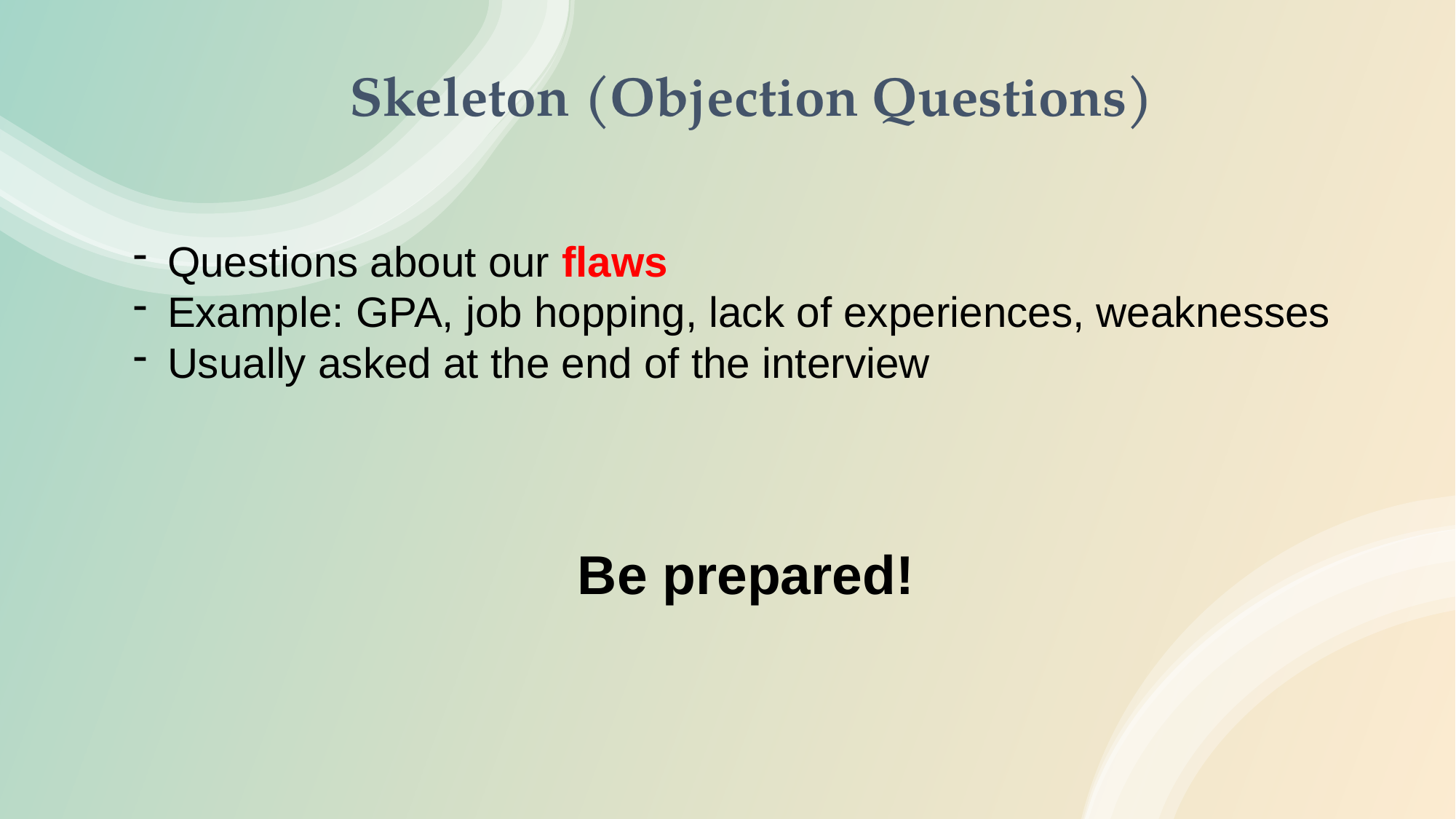

# Skeleton (Objection Questions)
Questions about our flaws
Example: GPA, job hopping, lack of experiences, weaknesses
Usually asked at the end of the interview

Be prepared!